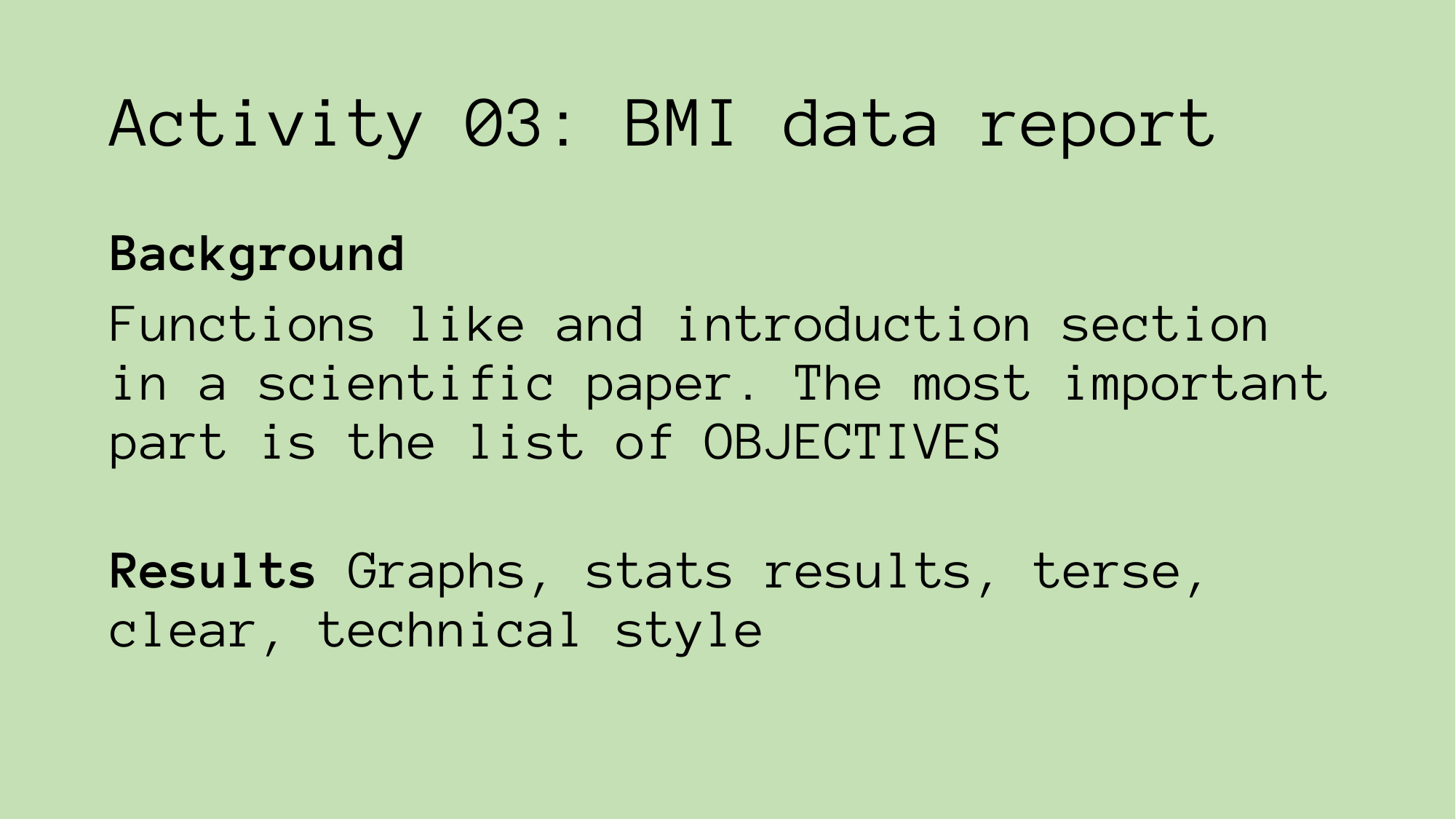

# Activity 03: BMI data report
Background
Functions like and introduction section in a scientific paper. The most important part is the list of OBJECTIVES
Results Graphs, stats results, terse, clear, technical style